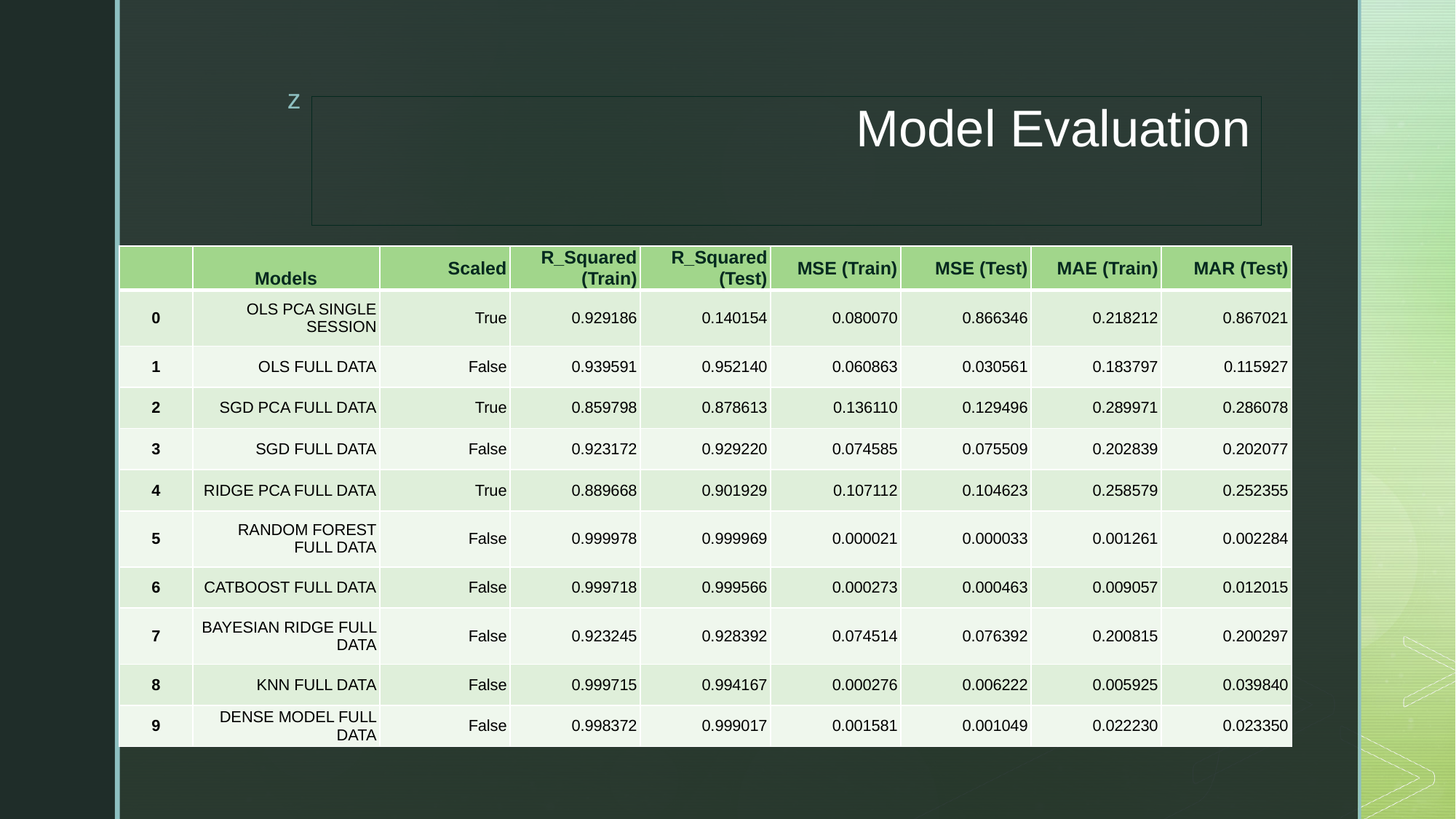

# Model Evaluation
|  | Models | Scaled | R\_Squared (Train) | R\_Squared (Test) | MSE (Train) | MSE (Test) | MAE (Train) | MAR (Test) |
| --- | --- | --- | --- | --- | --- | --- | --- | --- |
| 0 | OLS PCA SINGLE SESSION | True | 0.929186 | 0.140154 | 0.080070 | 0.866346 | 0.218212 | 0.867021 |
| 1 | OLS FULL DATA | False | 0.939591 | 0.952140 | 0.060863 | 0.030561 | 0.183797 | 0.115927 |
| 2 | SGD PCA FULL DATA | True | 0.859798 | 0.878613 | 0.136110 | 0.129496 | 0.289971 | 0.286078 |
| 3 | SGD FULL DATA | False | 0.923172 | 0.929220 | 0.074585 | 0.075509 | 0.202839 | 0.202077 |
| 4 | RIDGE PCA FULL DATA | True | 0.889668 | 0.901929 | 0.107112 | 0.104623 | 0.258579 | 0.252355 |
| 5 | RANDOM FOREST FULL DATA | False | 0.999978 | 0.999969 | 0.000021 | 0.000033 | 0.001261 | 0.002284 |
| 6 | CATBOOST FULL DATA | False | 0.999718 | 0.999566 | 0.000273 | 0.000463 | 0.009057 | 0.012015 |
| 7 | BAYESIAN RIDGE FULL DATA | False | 0.923245 | 0.928392 | 0.074514 | 0.076392 | 0.200815 | 0.200297 |
| 8 | KNN FULL DATA | False | 0.999715 | 0.994167 | 0.000276 | 0.006222 | 0.005925 | 0.039840 |
| 9 | DENSE MODEL FULL DATA | False | 0.998372 | 0.999017 | 0.001581 | 0.001049 | 0.022230 | 0.023350 |